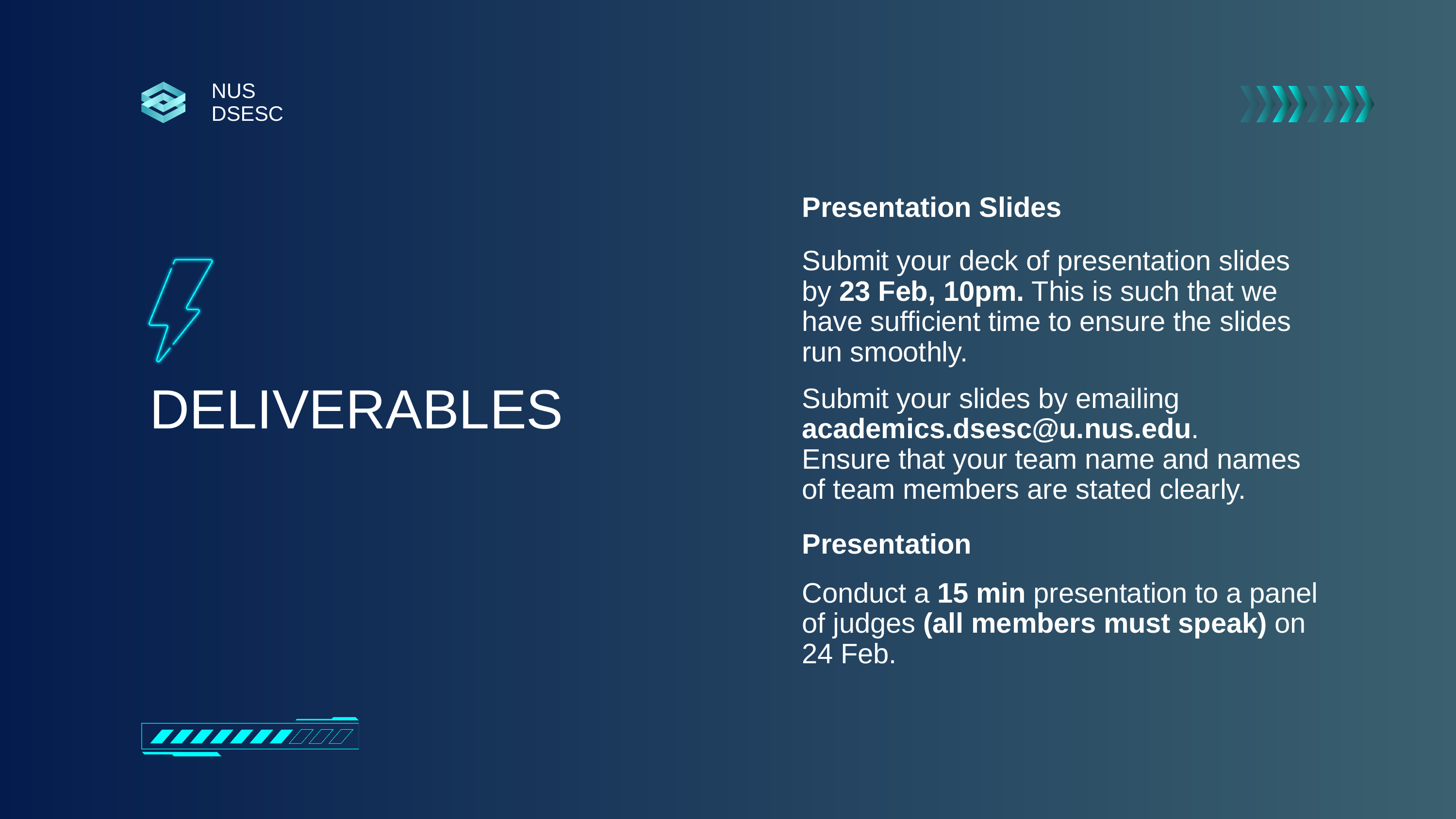

NUS
DSESC

Presentation Slides
Submit your deck of presentation slides by 23 Feb, 10pm. This is such that we have sufficient time to ensure the slides run smoothly.

DELIVERABLES
Submit your slides by emailing academics.dsesc@u.nus.edu.
Ensure that your team name and names of team members are stated clearly.
Presentation
Conduct a 15 min presentation to a panel of judges (all members must speak) on 24 Feb.